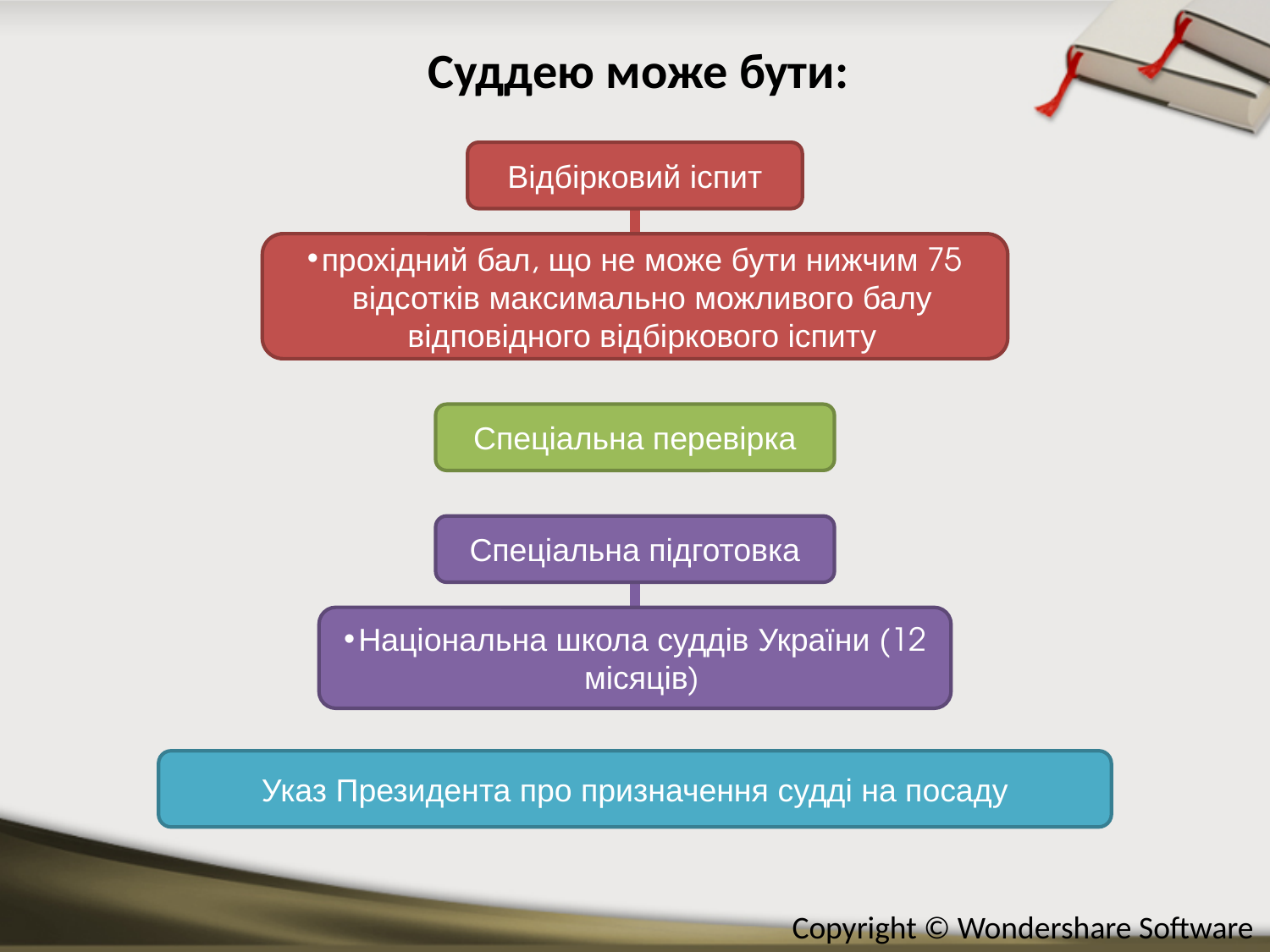

# Суддею може бути:
Відбірковий іспит
прохідний бал, що не може бути нижчим 75 відсотків максимально можливого балу відповідного відбіркового іспиту
Спеціальна перевірка
Спеціальна підготовка
Національна школа суддів України (12 місяців)
Указ Президента про призначення судді на посаду